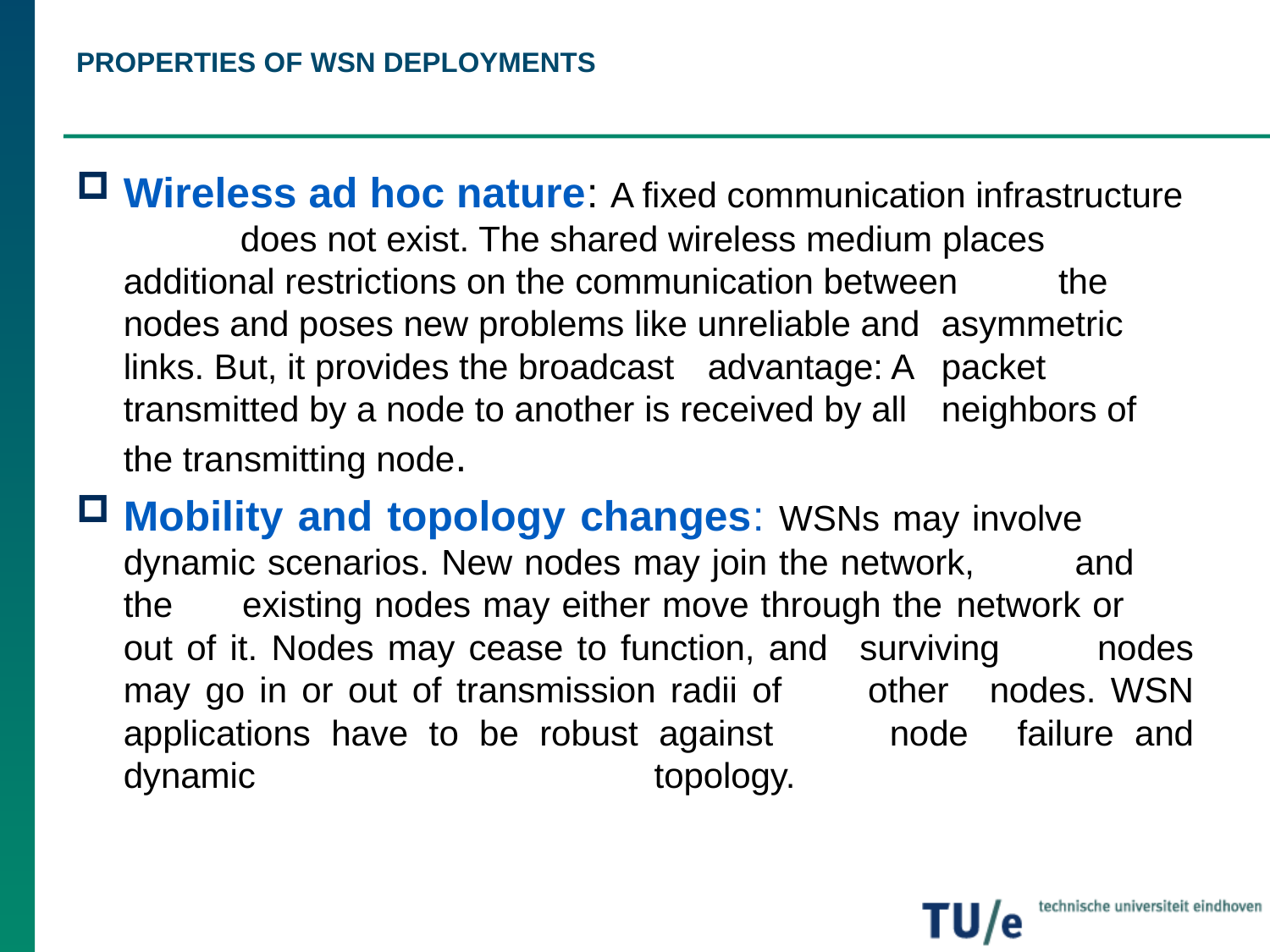

# PROPERTIES OF WSN DEPLOYMENTS
Wireless ad hoc nature: A fixed communication infrastructure 	does not exist. The shared wireless medium places 	additional restrictions on the communication between 	the 	nodes and poses new problems like unreliable and 	asymmetric links. But, it provides the broadcast 	advantage: A 	packet transmitted by a node to another is received by all 	neighbors of the transmitting node.
Mobility and topology changes: WSNs may involve 	dynamic scenarios. New nodes may join the network, 	and 	the 	existing nodes may either move through the 	network or 	out of it. Nodes may cease to function, and 	surviving 	nodes may go in or out of transmission radii of 	other 	nodes. WSN applications have to be robust against 	node 	failure and dynamic topology.